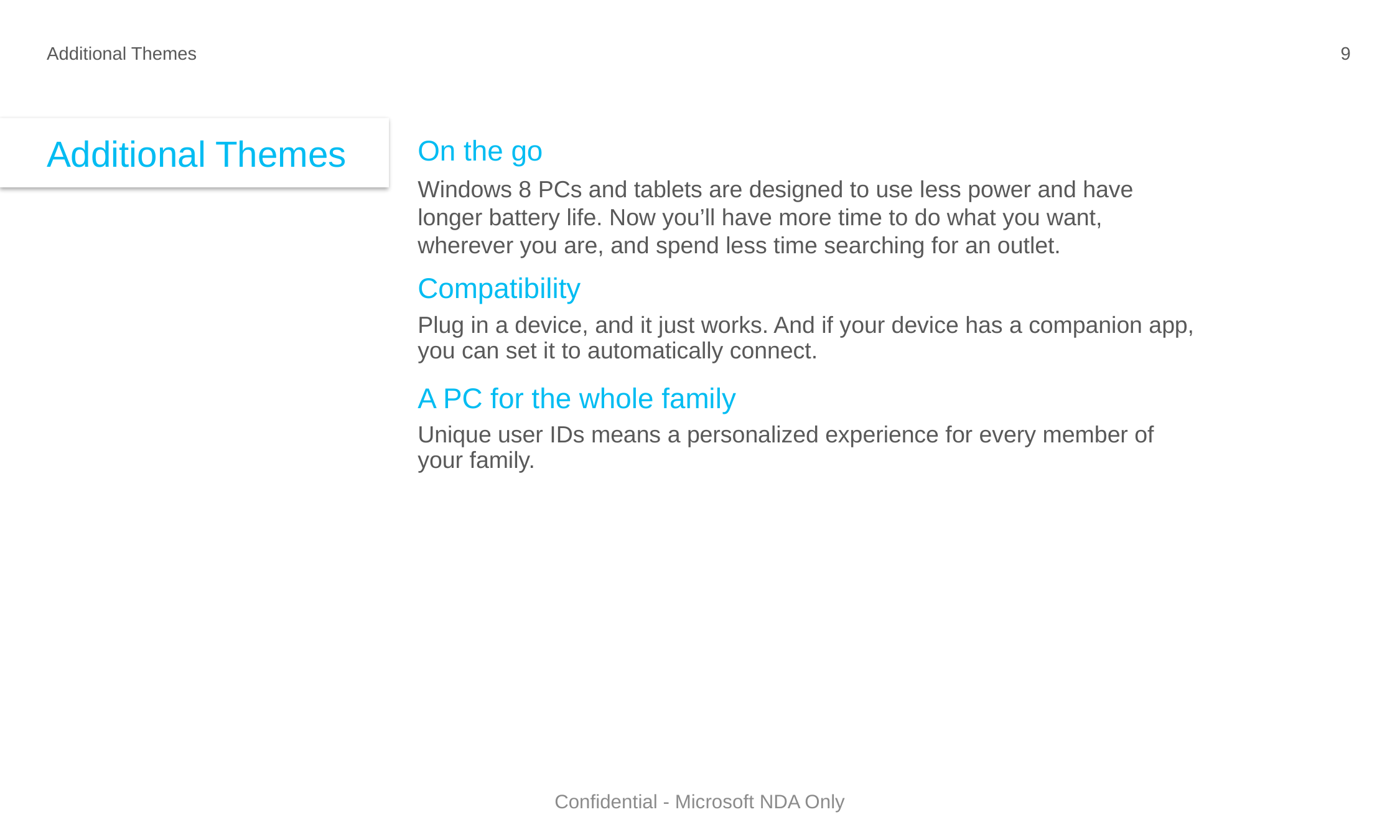

Additional Themes
9

Additional Themes
On the go
Windows 8 PCs and tablets are designed to use less power and have longer battery life. Now you’ll have more time to do what you want, wherever you are, and spend less time searching for an outlet.
Compatibility
Plug in a device, and it just works. And if your device has a companion app, you can set it to automatically connect.

A PC for the whole family
Unique user IDs means a personalized experience for every member of your family.

Confidential - Microsoft NDA Only